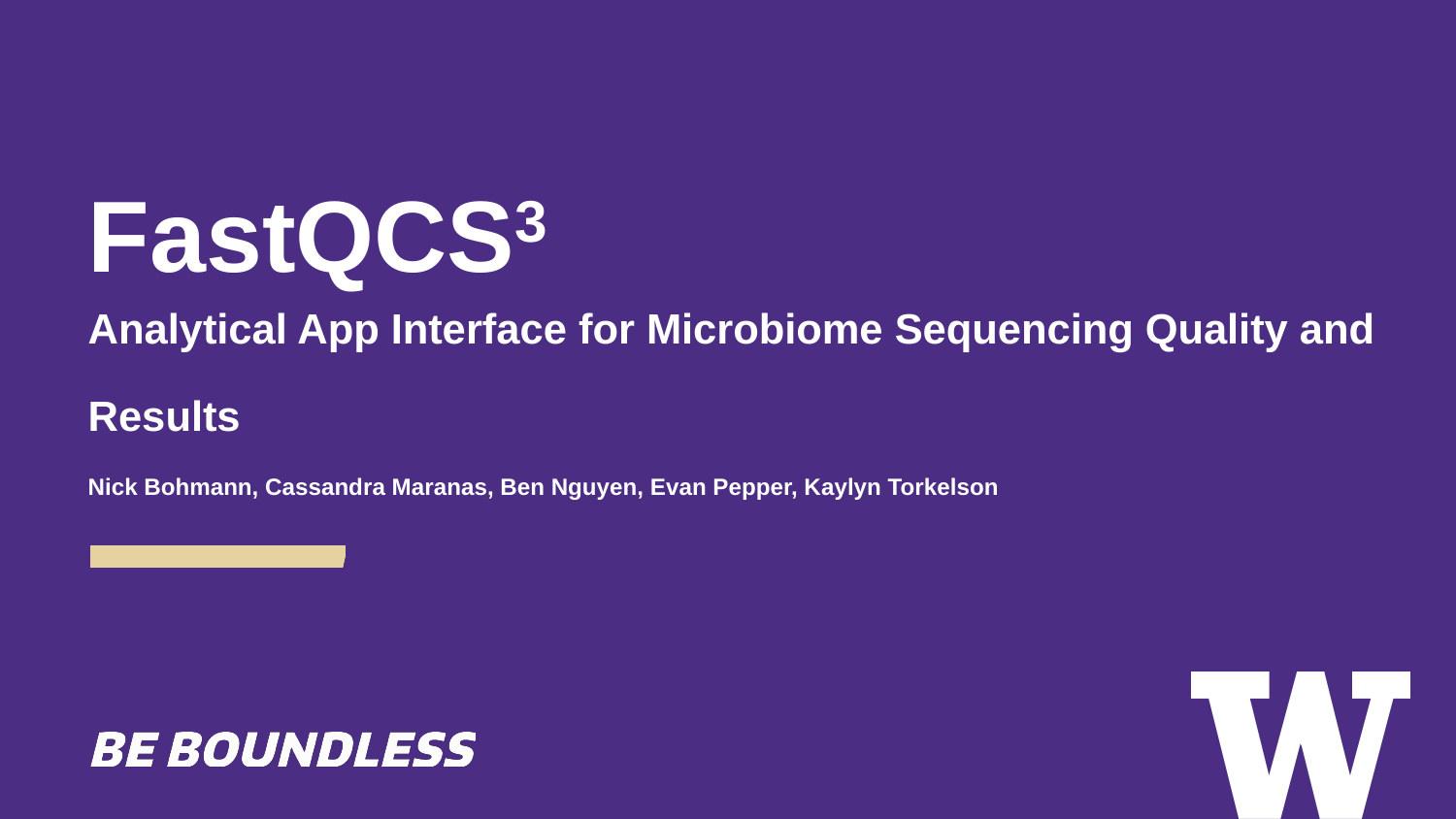

# FastQCS3 Analytical App Interface for Microbiome Sequencing Quality and Results Nick Bohmann, Cassandra Maranas, Ben Nguyen, Evan Pepper, Kaylyn Torkelson